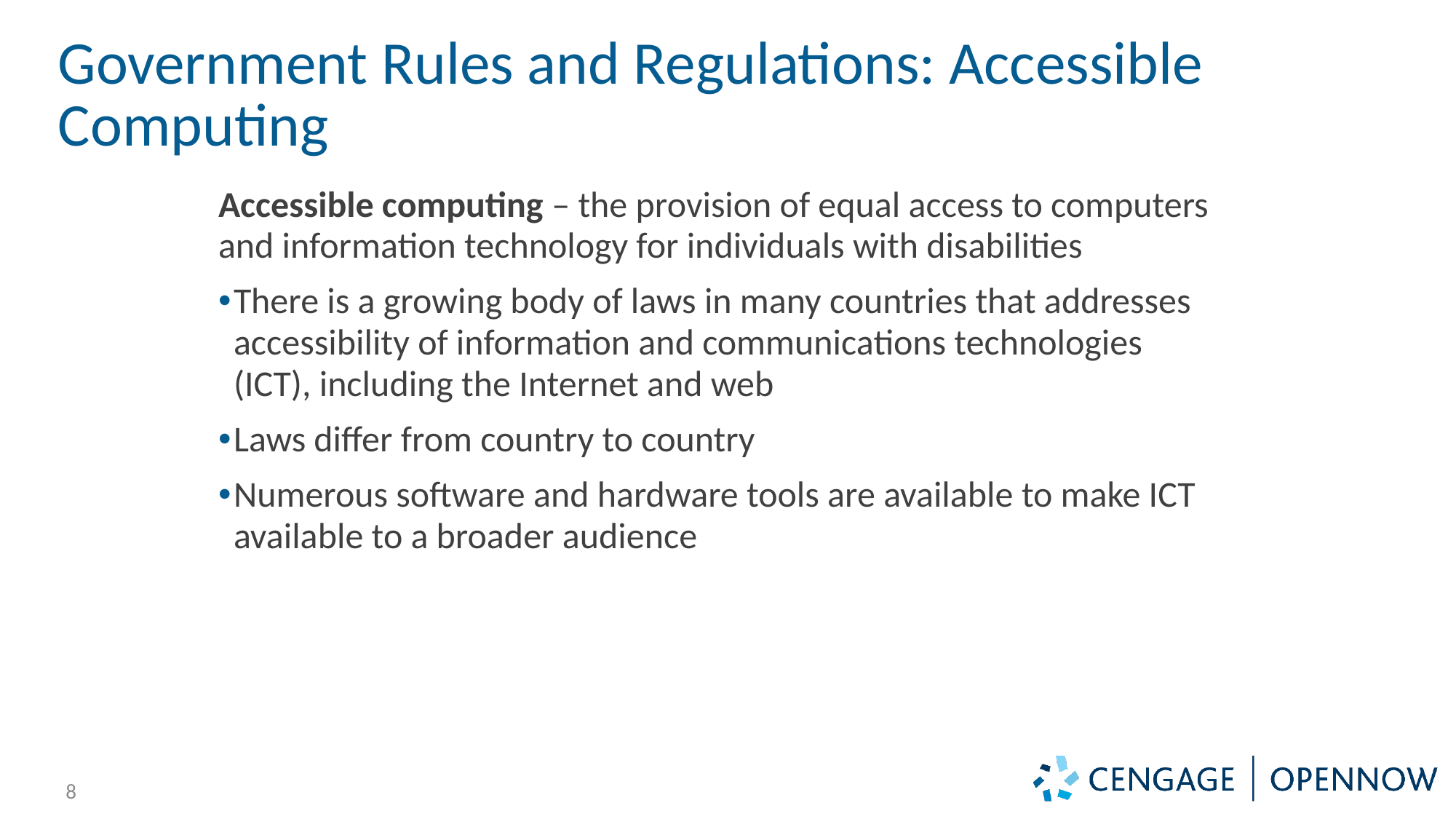

# Government Rules and Regulations: Accessible Computing
Accessible computing – the provision of equal access to computers and information technology for individuals with disabilities
There is a growing body of laws in many countries that addresses accessibility of information and communications technologies (ICT), including the Internet and web
Laws differ from country to country
Numerous software and hardware tools are available to make ICT available to a broader audience